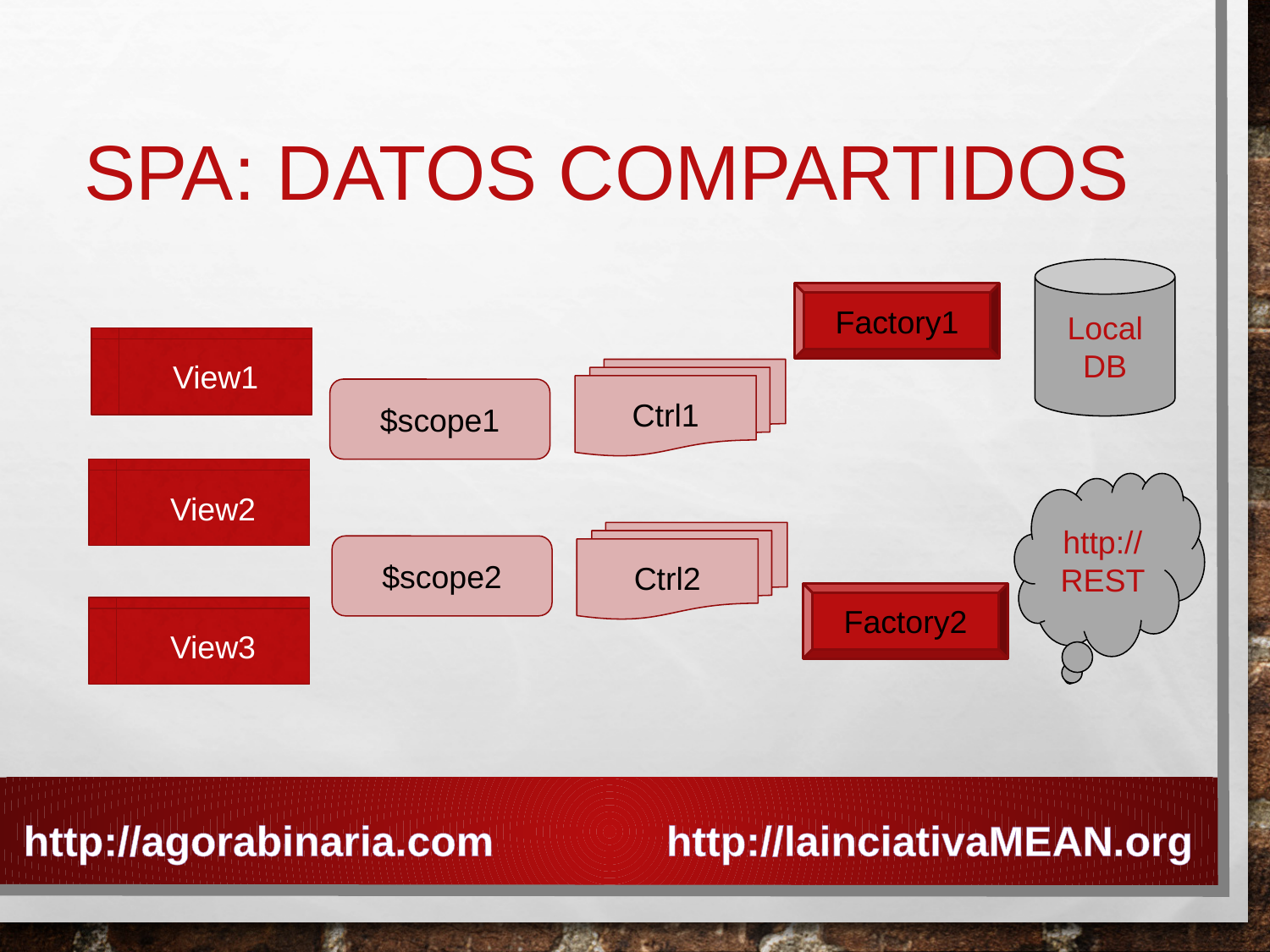

# SPA: datos compartidos
Local
DB
Factory1
View1
Ctrl1
$scope1
View2
http://REST
Ctrl2
$scope2
Factory2
View3